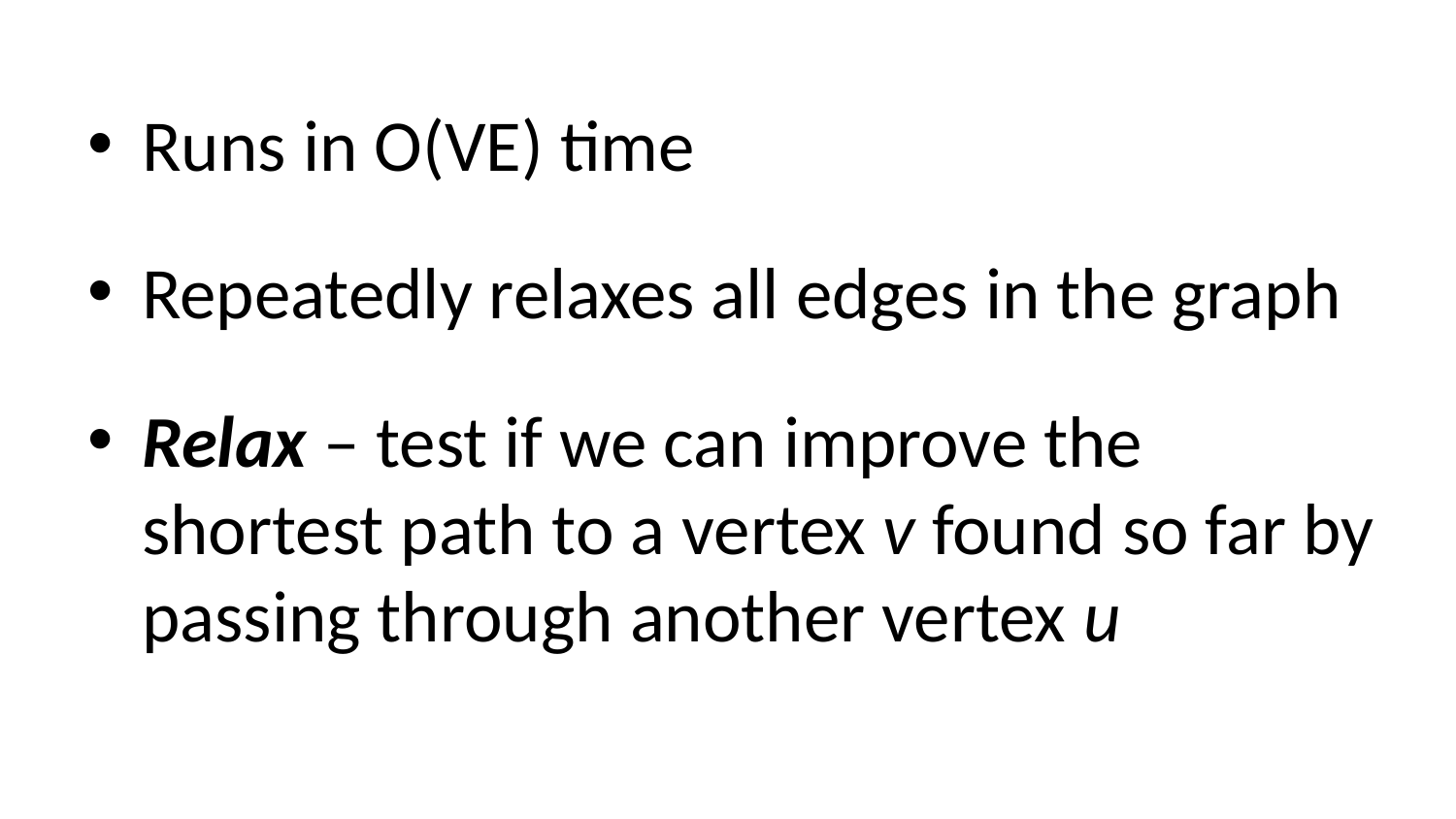

Runs in O(VE) time
Repeatedly relaxes all edges in the graph
Relax – test if we can improve the shortest path to a vertex v found so far by passing through another vertex u